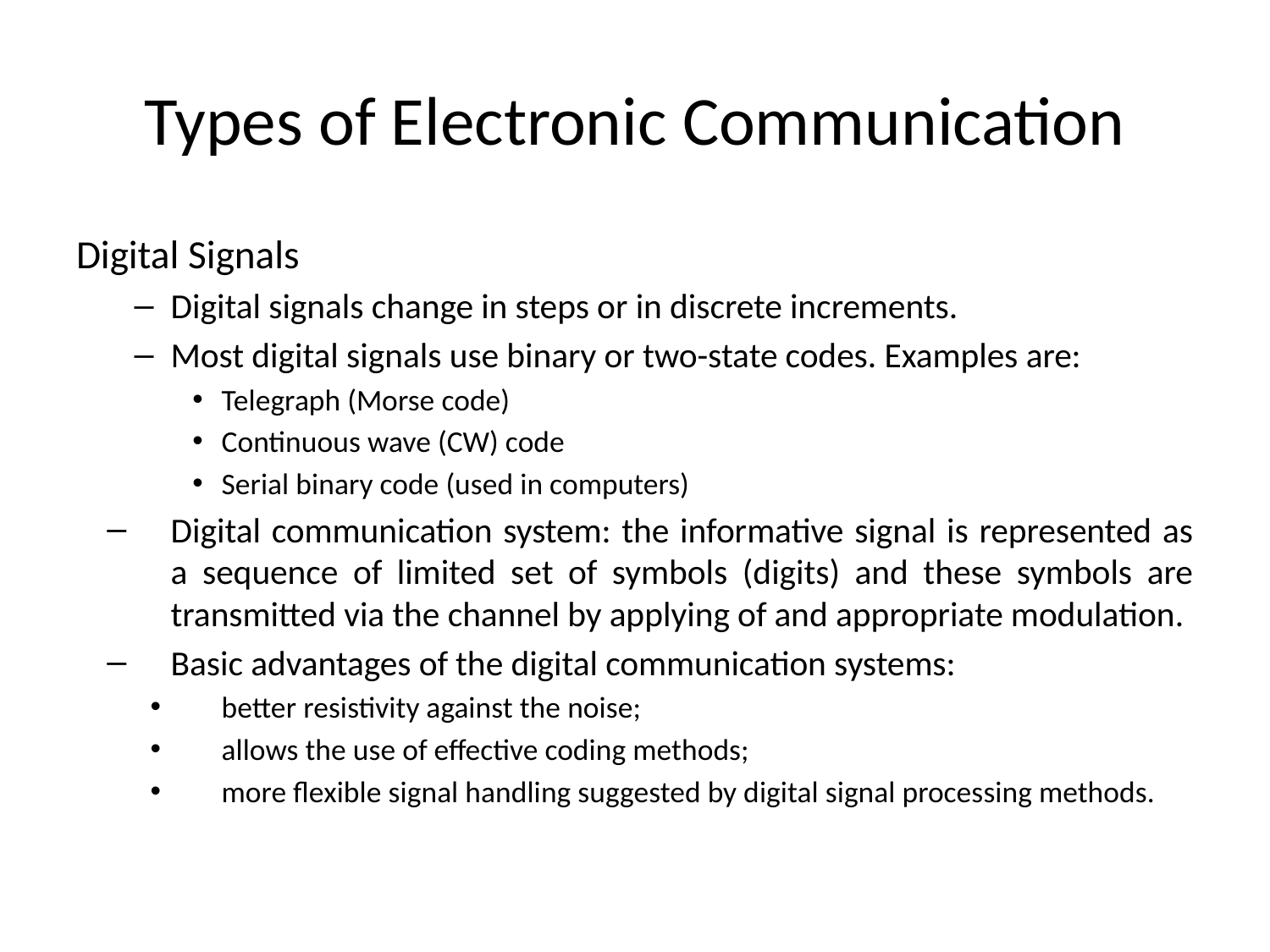

# Types of Electronic Communication
Digital Signals
Digital signals change in steps or in discrete increments.
Most digital signals use binary or two-state codes. Examples are:
Telegraph (Morse code)
Continuous wave (CW) code
Serial binary code (used in computers)
Digital communication system: the informative signal is represented as a sequence of limited set of symbols (digits) and these symbols are transmitted via the channel by applying of and appropriate modulation.
Basic advantages of the digital communication systems:
better resistivity against the noise;
allows the use of effective coding methods;
more flexible signal handling suggested by digital signal processing methods.